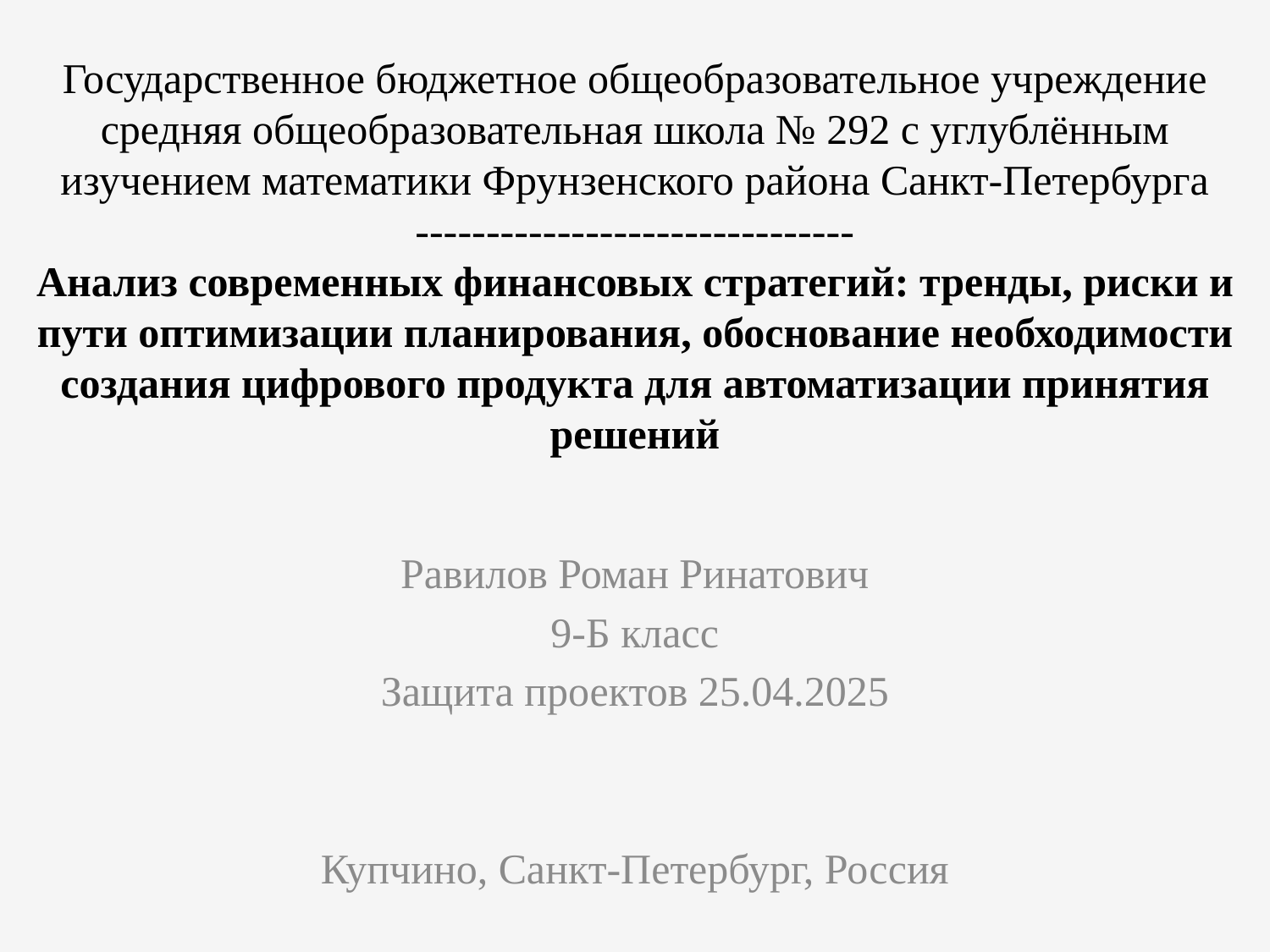

# Государственное бюджетное общеобразовательное учреждение средняя общеобразовательная школа № 292 с углублённым изучением математики Фрунзенского района Санкт-Петербурга ------------------------------- Анализ современных финансовых стратегий: тренды, риски и пути оптимизации планирования, обоснование необходимости создания цифрового продукта для автоматизации принятия решений
Равилов Роман Ринатович
9-Б класс
Защита проектов 25.04.2025

Купчино, Санкт-Петербург, Россия